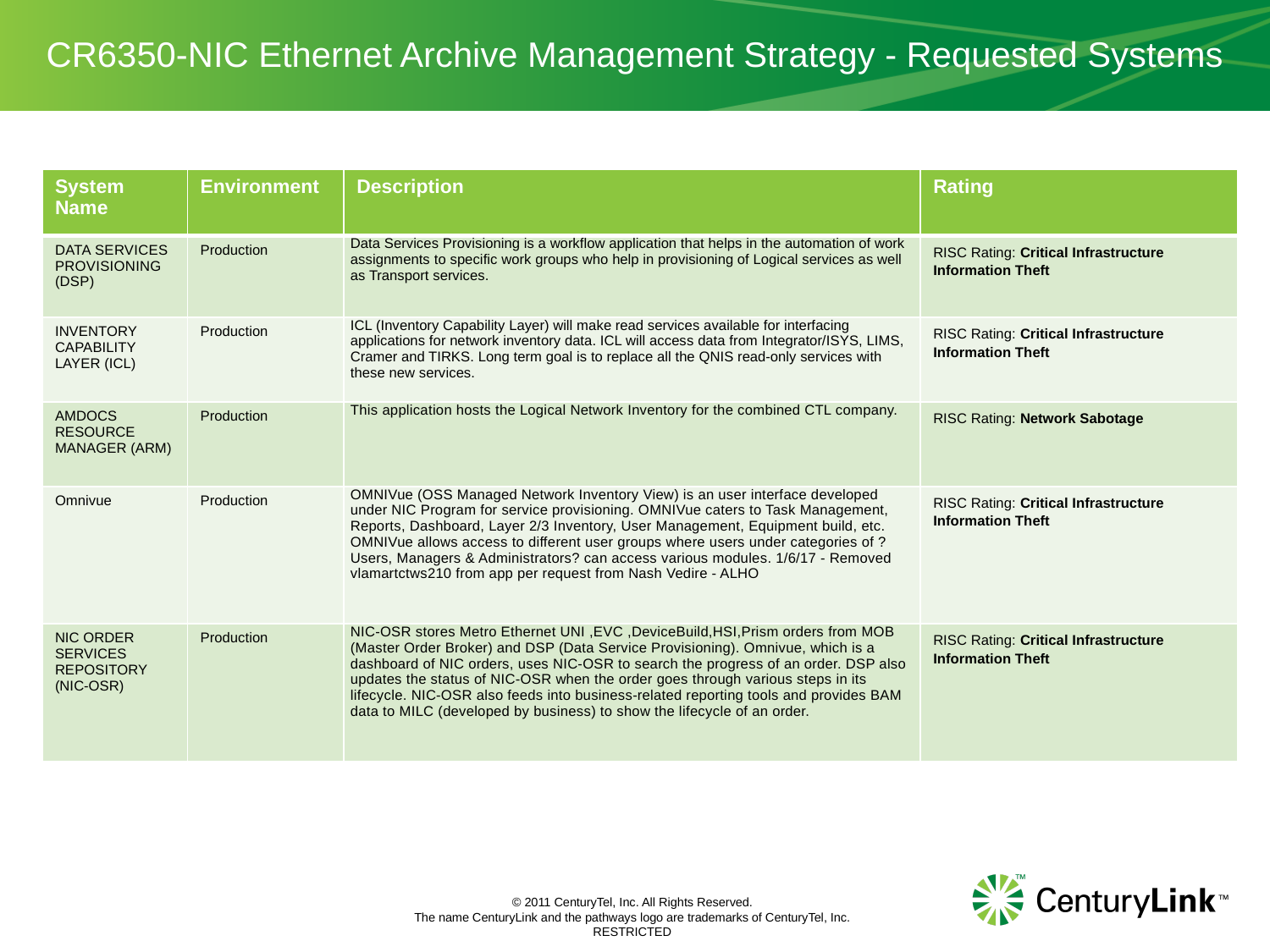

# CR6350-NIC Ethernet Archive Management Strategy - Requested Systems
| System Name | Environment | Description | Rating |
| --- | --- | --- | --- |
| DATA SERVICES PROVISIONING (DSP) | Production | Data Services Provisioning is a workflow application that helps in the automation of work assignments to specific work groups who help in provisioning of Logical services as well as Transport services. | RISC Rating: Critical Infrastructure Information Theft |
| INVENTORY CAPABILITY LAYER (ICL) | Production | ICL (Inventory Capability Layer) will make read services available for interfacing applications for network inventory data. ICL will access data from Integrator/ISYS, LIMS, Cramer and TIRKS. Long term goal is to replace all the QNIS read-only services with these new services. | RISC Rating: Critical Infrastructure Information Theft |
| AMDOCS RESOURCE MANAGER (ARM) | Production | This application hosts the Logical Network Inventory for the combined CTL company. | RISC Rating: Network Sabotage |
| Omnivue | Production | OMNIVue (OSS Managed Network Inventory View) is an user interface developed under NIC Program for service provisioning. OMNIVue caters to Task Management, Reports, Dashboard, Layer 2/3 Inventory, User Management, Equipment build, etc. OMNIVue allows access to different user groups where users under categories of ?Users, Managers & Administrators? can access various modules. 1/6/17 - Removed vlamartctws210 from app per request from Nash Vedire - ALHO | RISC Rating: Critical Infrastructure Information Theft |
| NIC ORDER SERVICES REPOSITORY (NIC-OSR) | Production | NIC-OSR stores Metro Ethernet UNI ,EVC ,DeviceBuild,HSI,Prism orders from MOB (Master Order Broker) and DSP (Data Service Provisioning). Omnivue, which is a dashboard of NIC orders, uses NIC-OSR to search the progress of an order. DSP also updates the status of NIC-OSR when the order goes through various steps in its lifecycle. NIC-OSR also feeds into business-related reporting tools and provides BAM data to MILC (developed by business) to show the lifecycle of an order. | RISC Rating: Critical Infrastructure Information Theft |